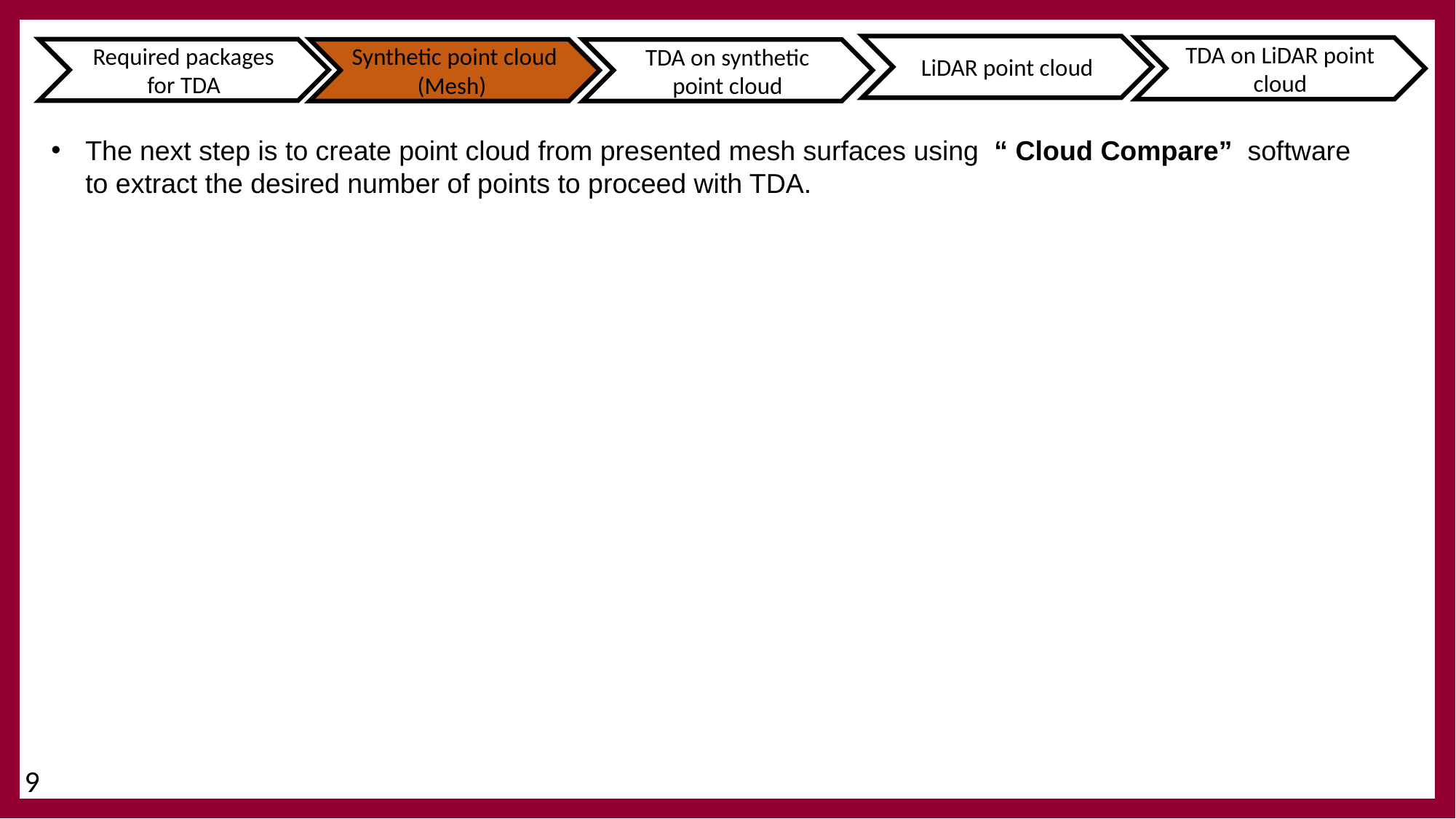

LiDAR point cloud
TDA on LiDAR point cloud
Required packages for TDA
Synthetic point cloud
(Mesh)
TDA on synthetic point cloud
The next step is to create point cloud from presented mesh surfaces using  “ Cloud Compare”  software to extract the desired number of points to proceed with TDA.

9